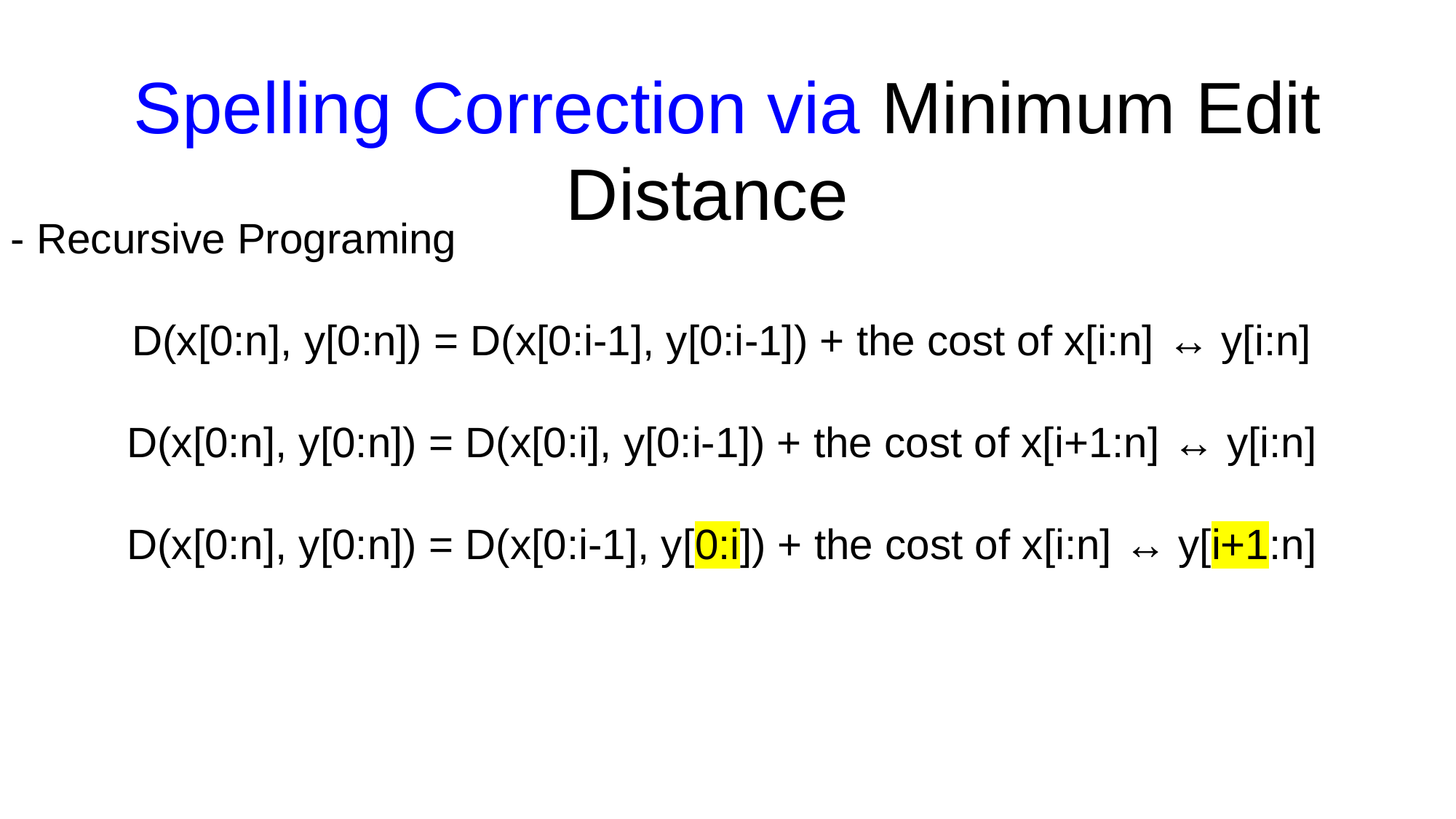

Spelling Correction via Minimum Edit Distance
- Recursive Programing

D(x[0:n], y[0:n]) = D(x[0:i-1], y[0:i-1]) + the cost of x[i:n] ↔ y[i:n]

D(x[0:n], y[0:n]) = D(x[0:i], y[0:i-1]) + the cost of x[i+1:n] ↔ y[i:n]

D(x[0:n], y[0:n]) = D(x[0:i-1], y[0:i]) + the cost of x[i:n] ↔ y[i+1:n]